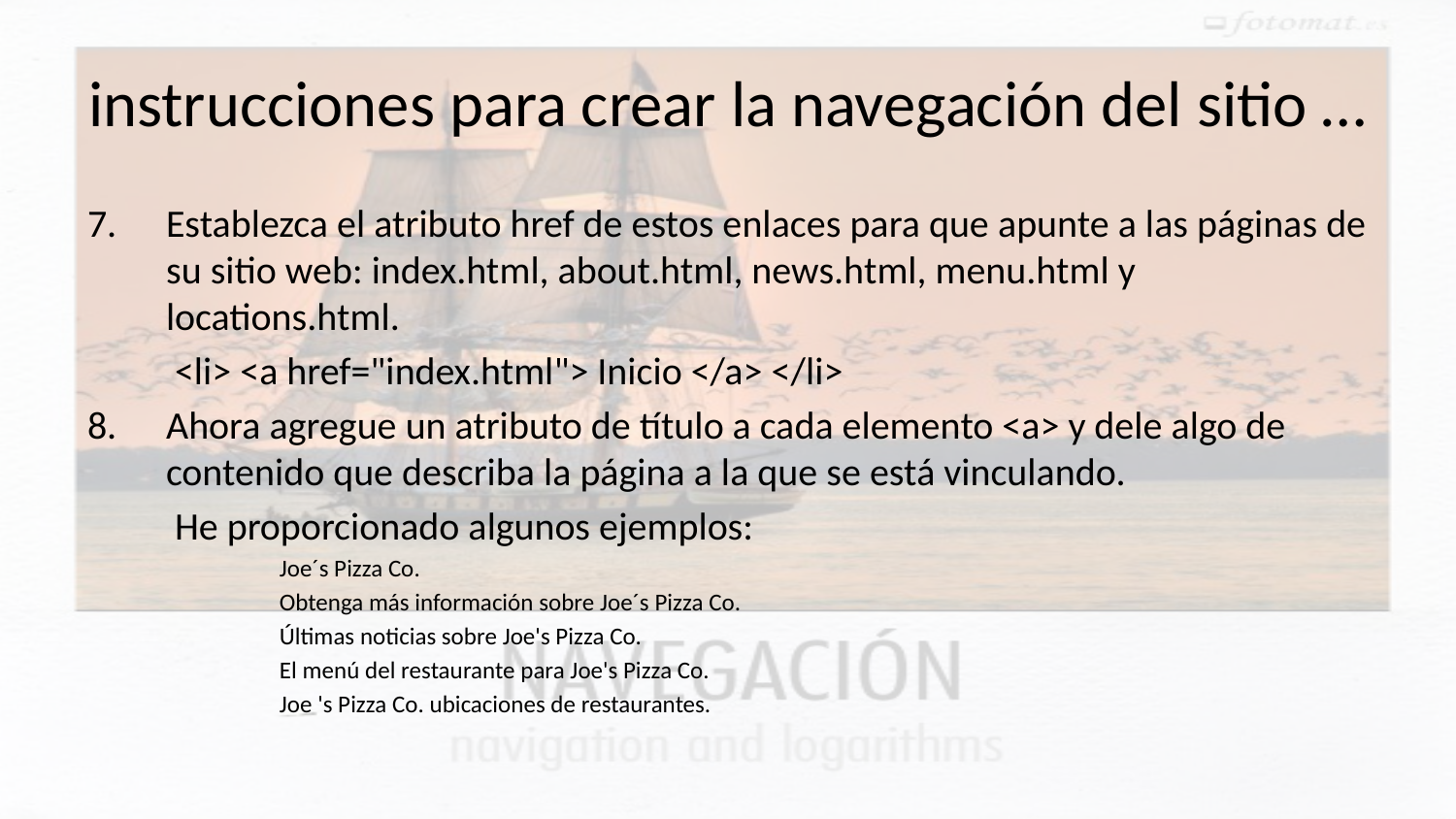

# instrucciones para crear la navegación del sitio …
Establezca el atributo href de estos enlaces para que apunte a las páginas de su sitio web: index.html, about.html, news.html, menu.html y locations.html.
	<li> <a href="index.html"> Inicio </a> </li>
Ahora agregue un atributo de título a cada elemento <a> y dele algo de contenido que describa la página a la que se está vinculando.
	He proporcionado algunos ejemplos:
Joe´s Pizza Co.
Obtenga más información sobre Joe´s Pizza Co.
Últimas noticias sobre Joe's Pizza Co.
El menú del restaurante para Joe's Pizza Co.
Joe 's Pizza Co. ubicaciones de restaurantes.